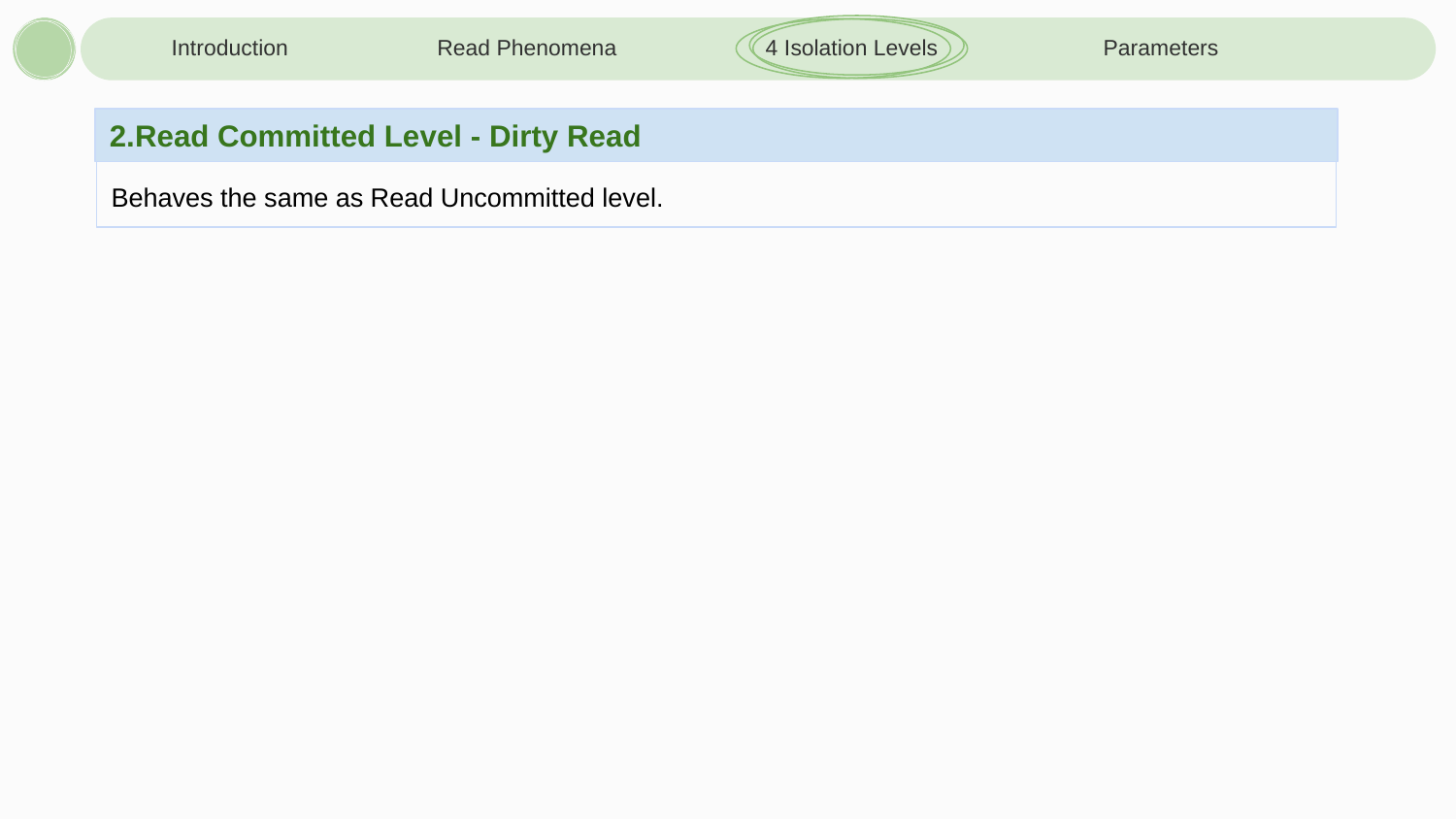

Introduction
Read Phenomena
4 Isolation Levels
Parameters
2.Read Committed Level - Dirty Read
Behaves the same as Read Uncommitted level.